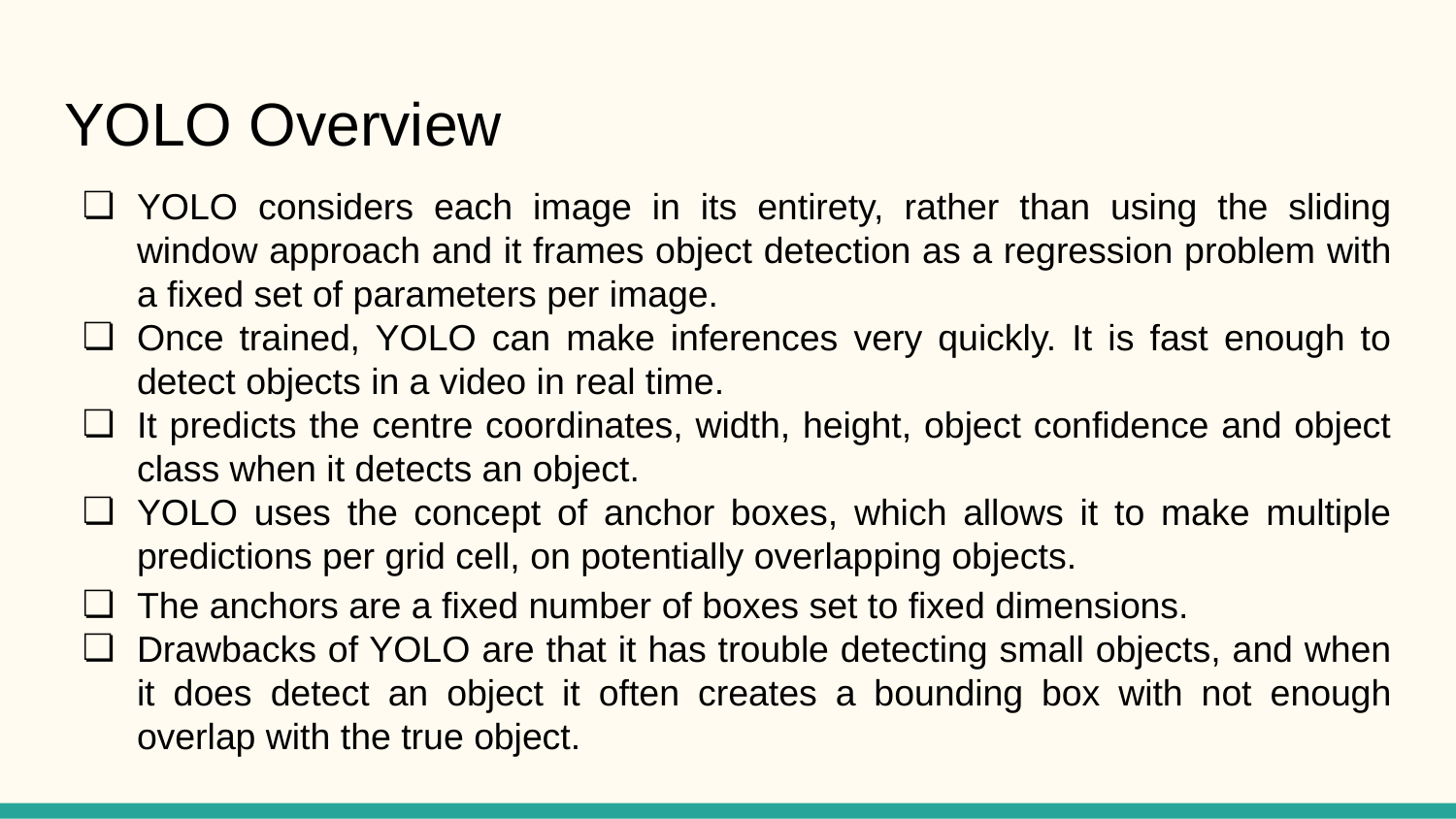

# YOLO Overview
YOLO considers each image in its entirety, rather than using the sliding window approach and it frames object detection as a regression problem with a fixed set of parameters per image.
Once trained, YOLO can make inferences very quickly. It is fast enough to detect objects in a video in real time.
It predicts the centre coordinates, width, height, object confidence and object class when it detects an object.
YOLO uses the concept of anchor boxes, which allows it to make multiple predictions per grid cell, on potentially overlapping objects.
The anchors are a fixed number of boxes set to fixed dimensions.
Drawbacks of YOLO are that it has trouble detecting small objects, and when it does detect an object it often creates a bounding box with not enough overlap with the true object.